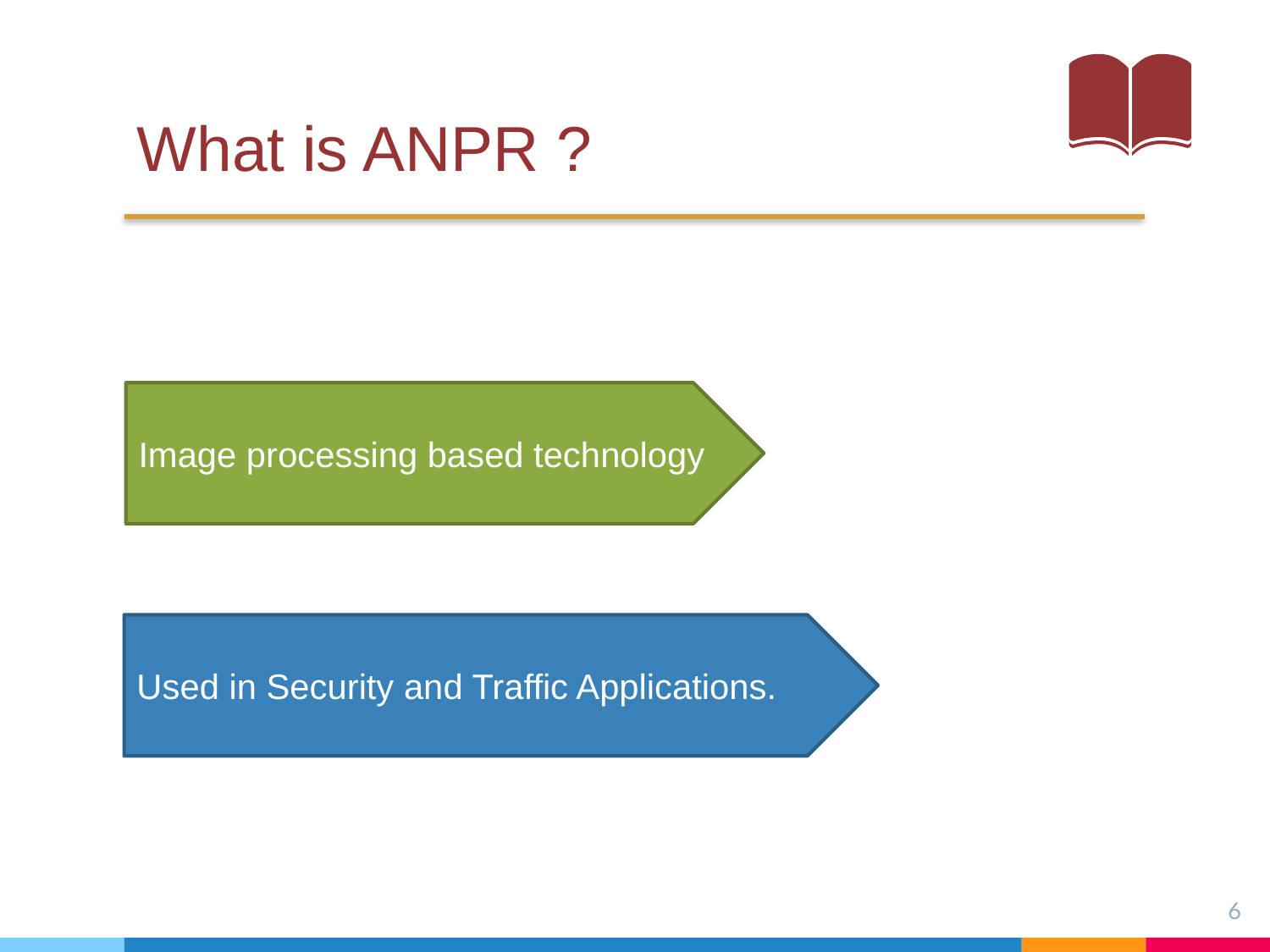

# What is ANPR ?

Image processing based technology
Used in Security and Traffic Applications.
6